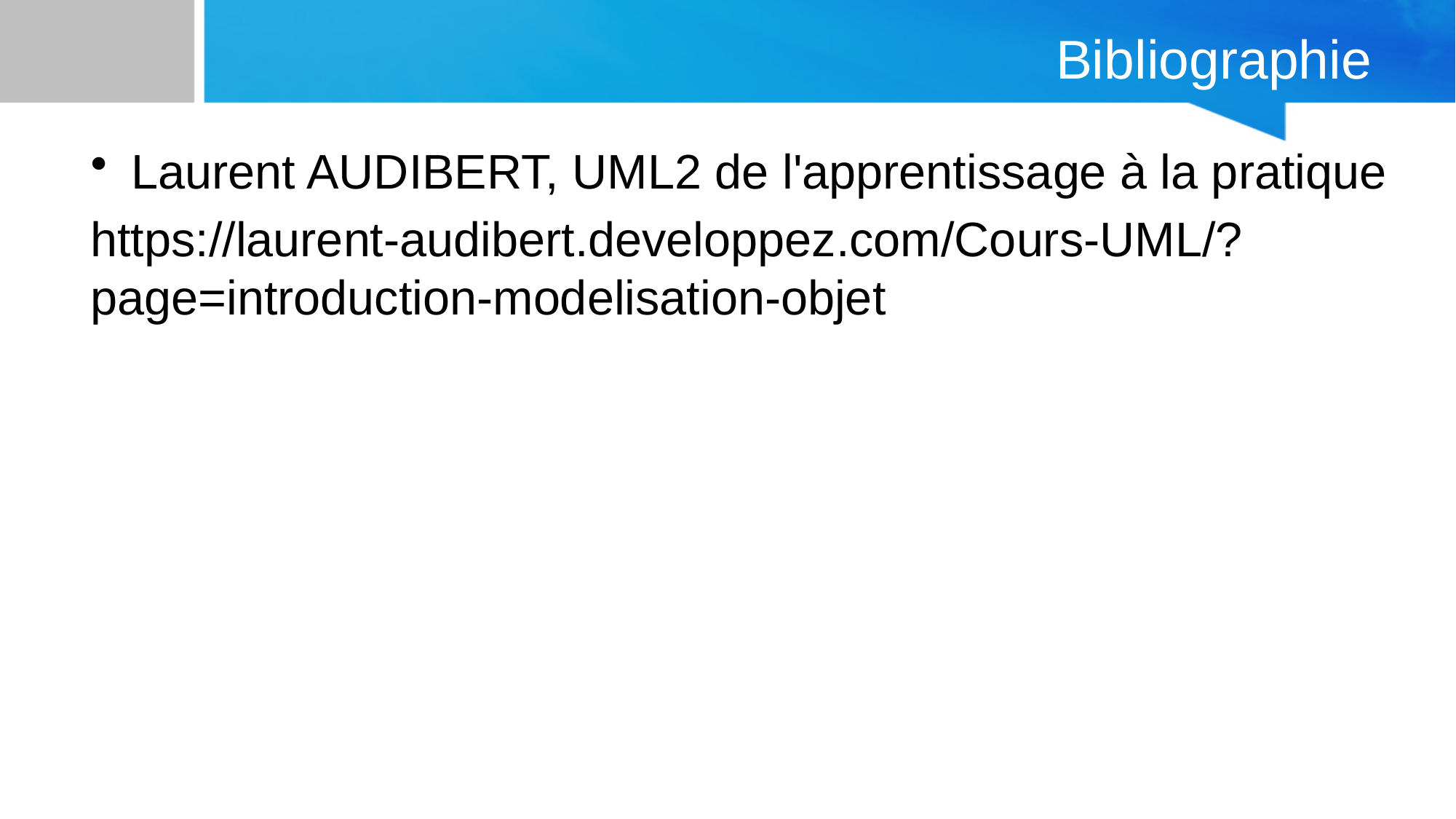

# Bibliographie
Laurent AUDIBERT, UML2 de l'apprentissage à la pratique
https://laurent-audibert.developpez.com/Cours-UML/?page=introduction-modelisation-objet